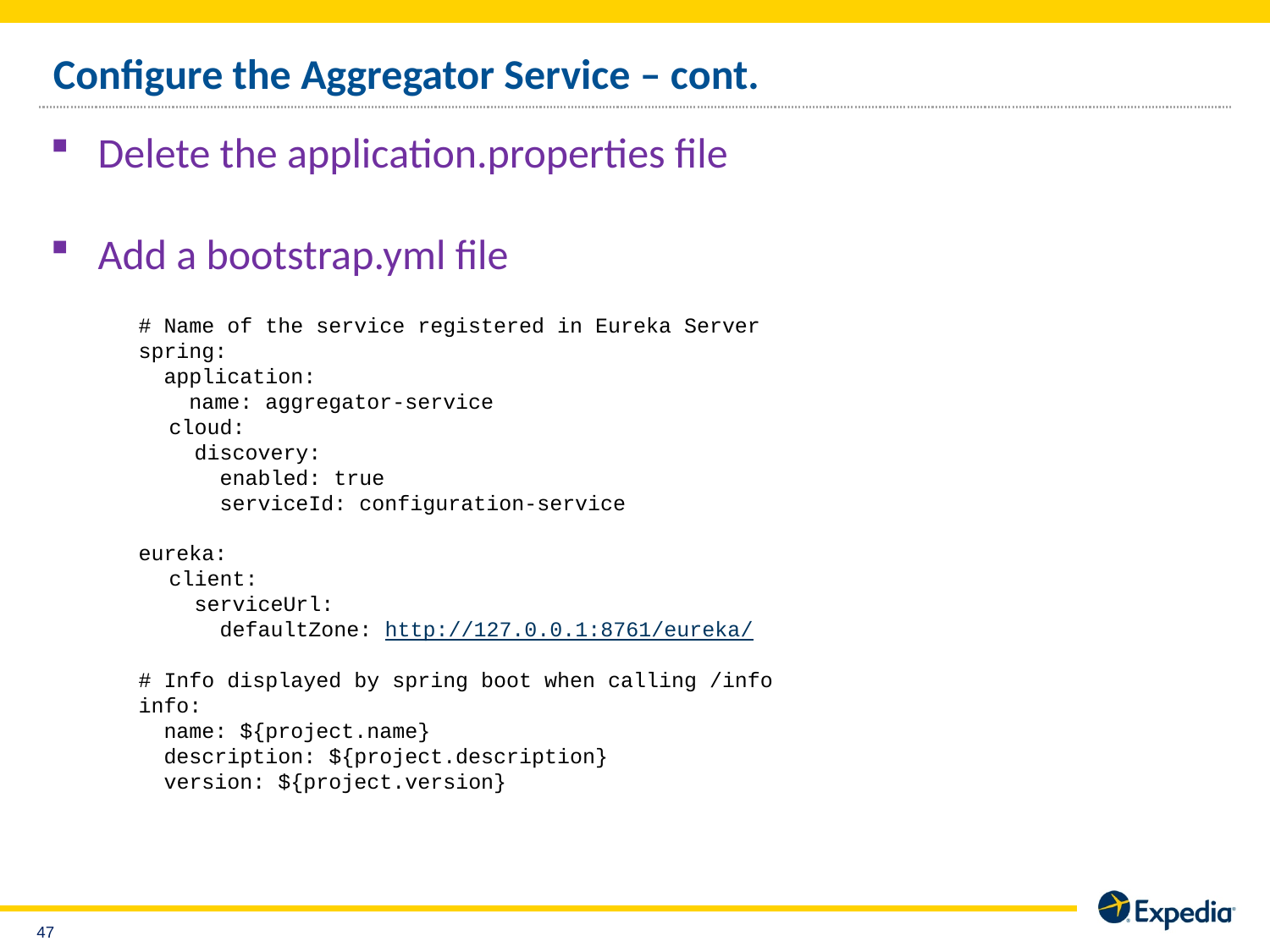

# Configure the Aggregator Service – cont.
Delete the application.properties file

Add a bootstrap.yml file

# Name of the service registered in Eureka Server spring: application: name: aggregator-service
cloud:
  discovery:
    enabled: true
    serviceId: configuration-service

eureka:
client:
  serviceUrl:
    defaultZone: http://127.0.0.1:8761/eureka/

# Info displayed by spring boot when calling /info
info:
  name: ${project.name}
  description: ${project.description}
  version: ${project.version}

47